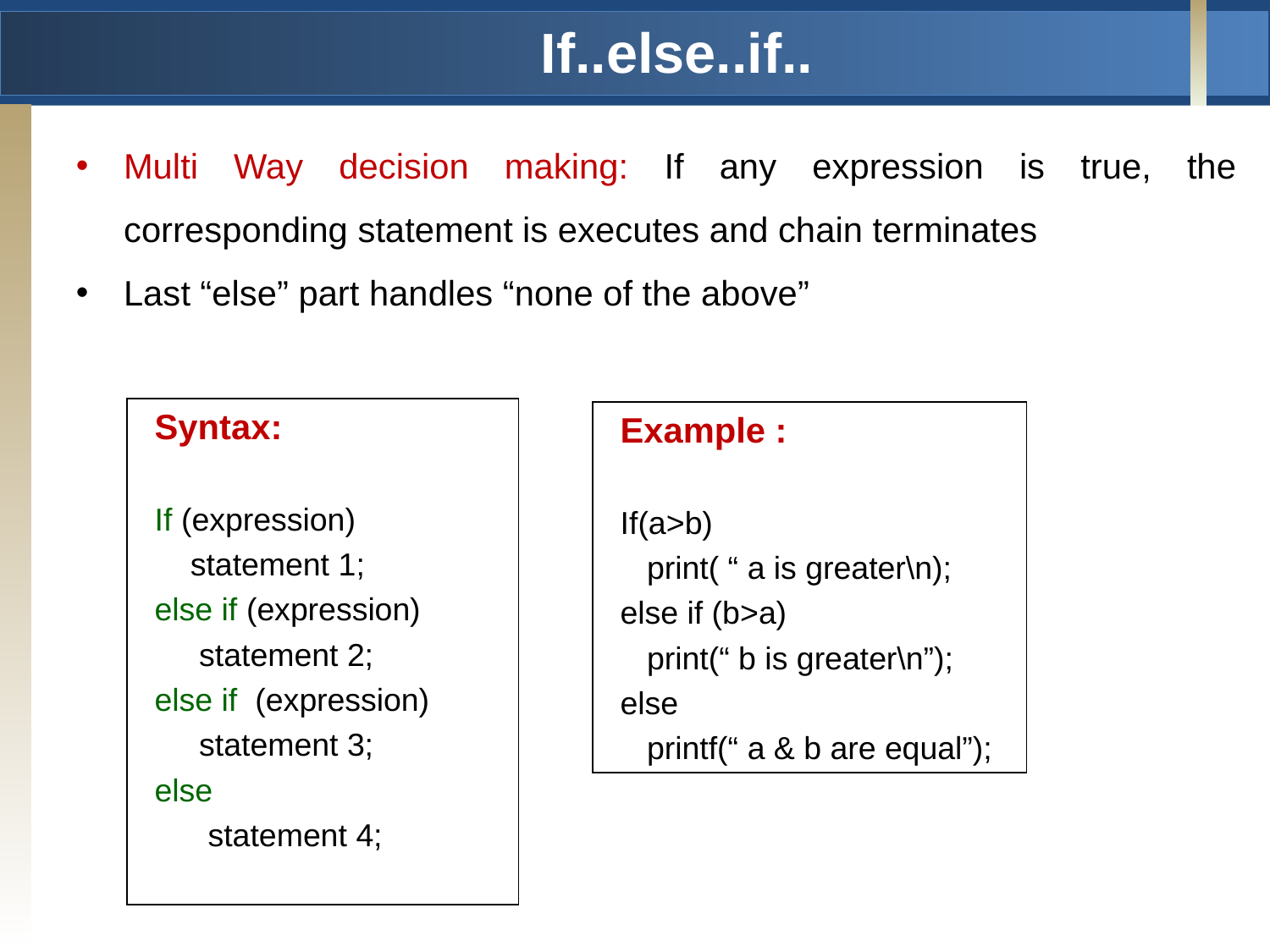

# If..else..if..
Multi Way decision making: If any expression is true, the corresponding statement is executes and chain terminates
Last “else” part handles “none of the above”

Syntax:

If (expression)
    statement 1;
else if (expression)
     statement 2;
else if  (expression)
     statement 3;
else
      statement 4;

Example :

If(a>b)
   print( “ a is greater\n);
else if (b>a)
   print(“ b is greater\n”);
else
   printf(“ a & b are equal”);